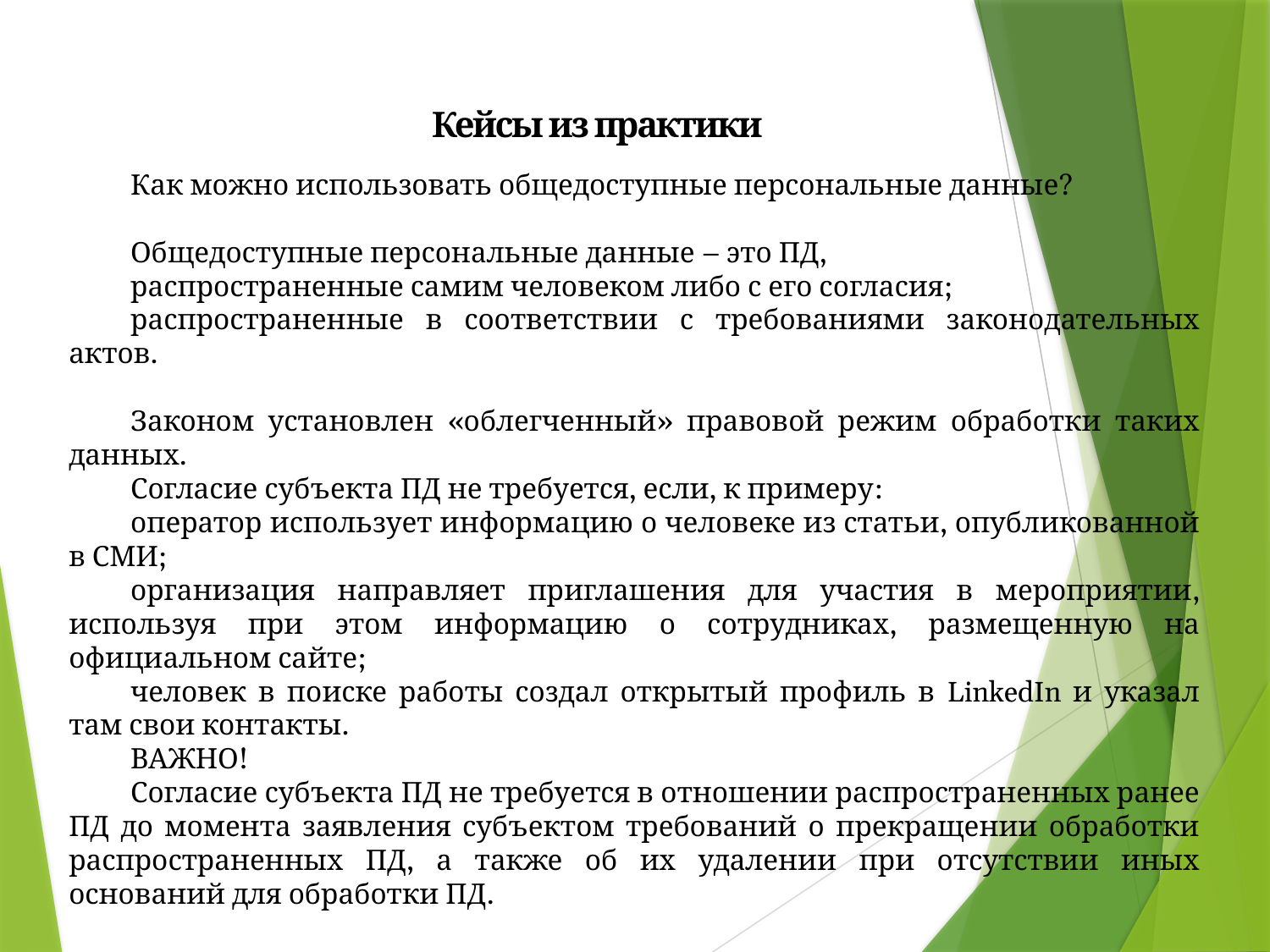

Кейсы из практики
Как можно использовать общедоступные персональные данные?

Общедоступные персональные данные – это ПД,
распространенные самим человеком либо с его согласия;
распространенные в соответствии с требованиями законодательных актов.

Законом установлен «облегченный» правовой режим обработки таких данных.
Согласие субъекта ПД не требуется, если, к примеру:
оператор использует информацию о человеке из статьи, опубликованной в СМИ;
организация направляет приглашения для участия в мероприятии, используя при этом информацию о сотрудниках, размещенную на официальном сайте;
человек в поиске работы создал открытый профиль в LinkedIn и указал там свои контакты.
ВАЖНО!
Согласие субъекта ПД не требуется в отношении распространенных ранее ПД до момента заявления субъектом требований о прекращении обработки распространенных ПД, а также об их удалении при отсутствии иных оснований для обработки ПД.